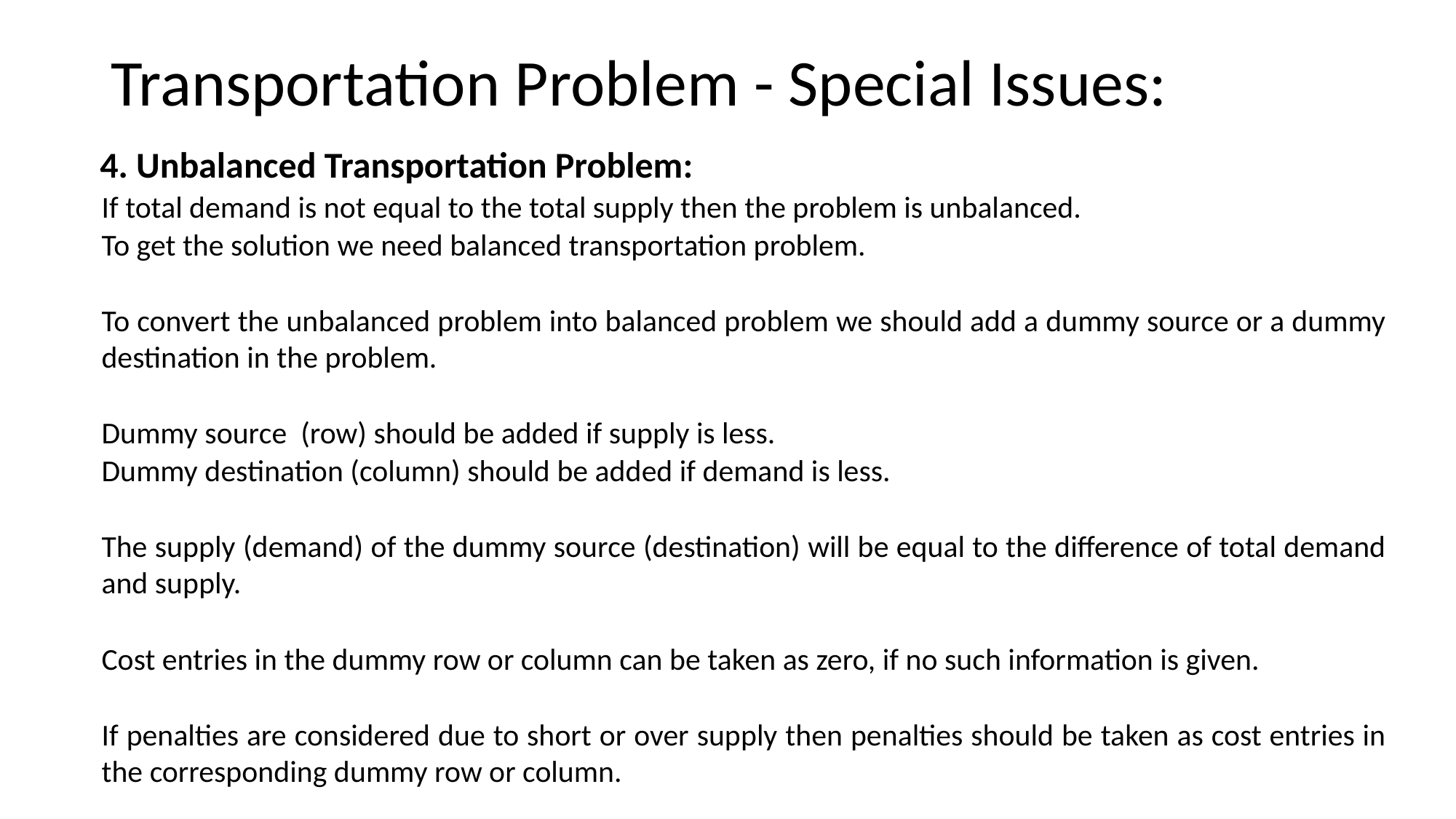

# Transportation Problem - Special Issues:
4. Unbalanced Transportation Problem:
If total demand is not equal to the total supply then the problem is unbalanced.
To get the solution we need balanced transportation problem.

To convert the unbalanced problem into balanced problem we should add a dummy source or a dummy destination in the problem.

Dummy source  (row) should be added if supply is less.
Dummy destination (column) should be added if demand is less.

The supply (demand) of the dummy source (destination) will be equal to the difference of total demand and supply.

Cost entries in the dummy row or column can be taken as zero, if no such information is given.

If penalties are considered due to short or over supply then penalties should be taken as cost entries in the corresponding dummy row or column.